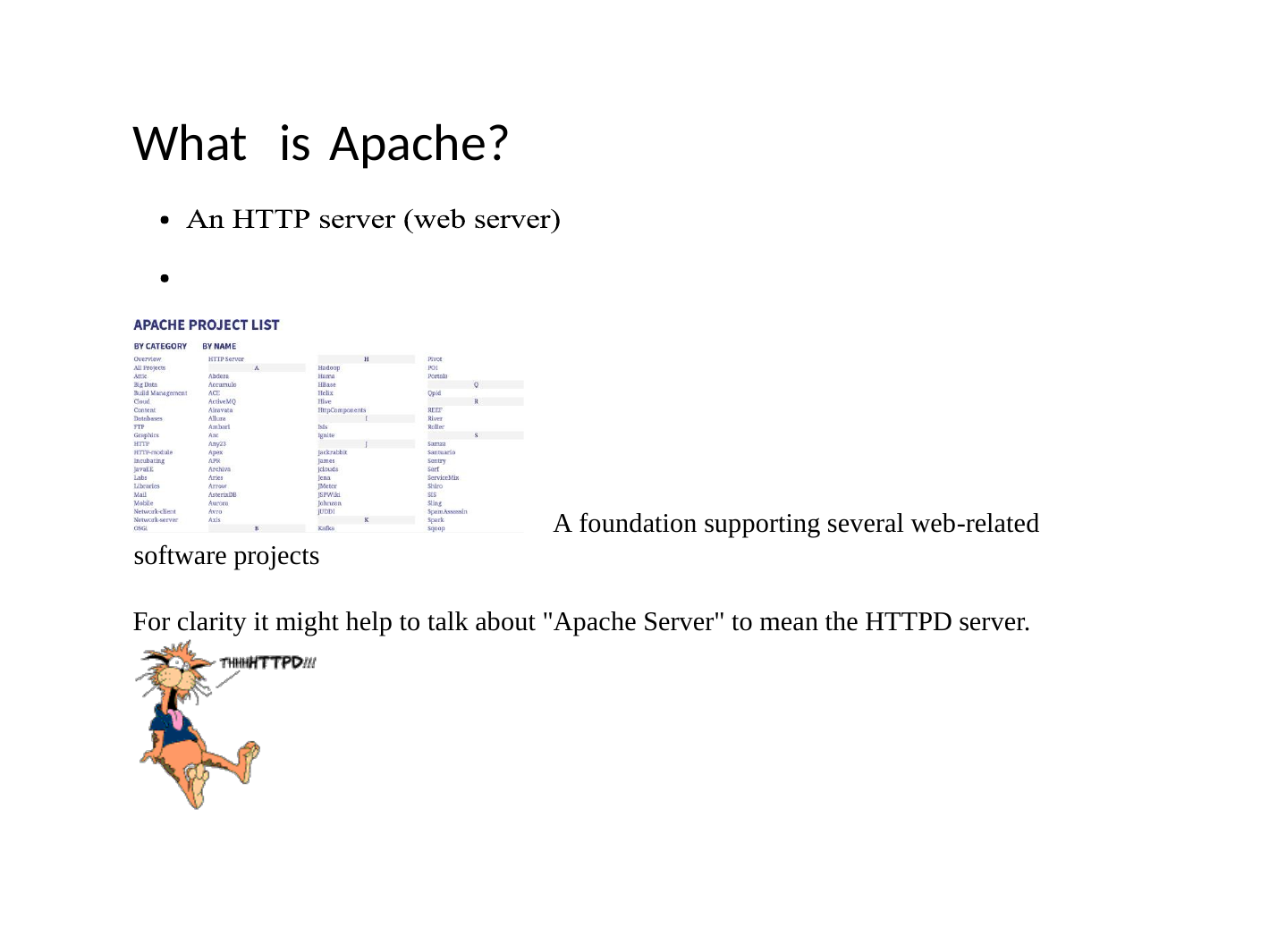

What
is
Apache?

A foundation supporting several web-related
software projects
For clarity it might help to talk about "Apache Server" to mean the HTTPD server.